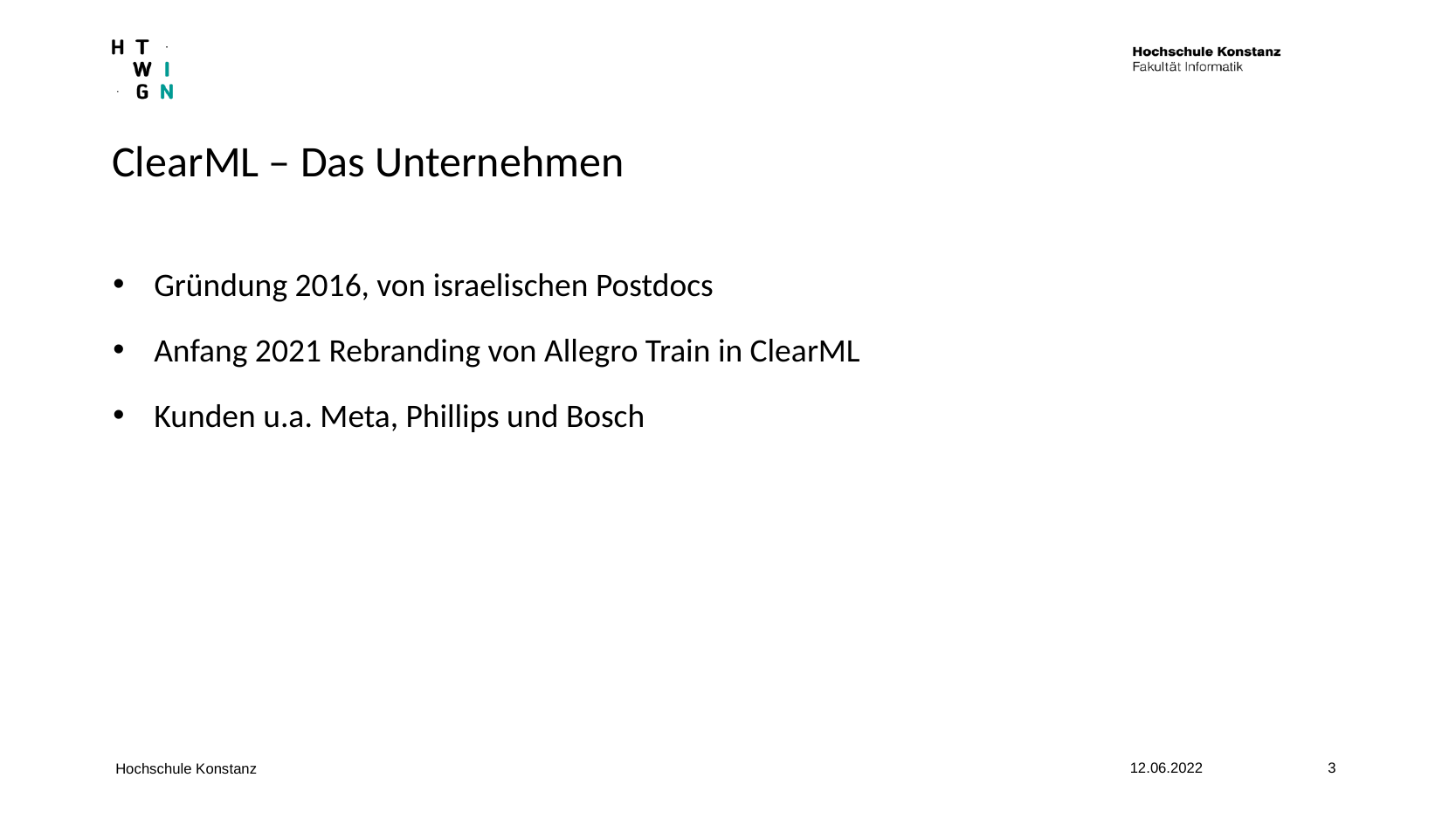

ClearML – Das Unternehmen
Gründung 2016, von israelischen Postdocs
Anfang 2021 Rebranding von Allegro Train in ClearML
Kunden u.a. Meta, Phillips und Bosch